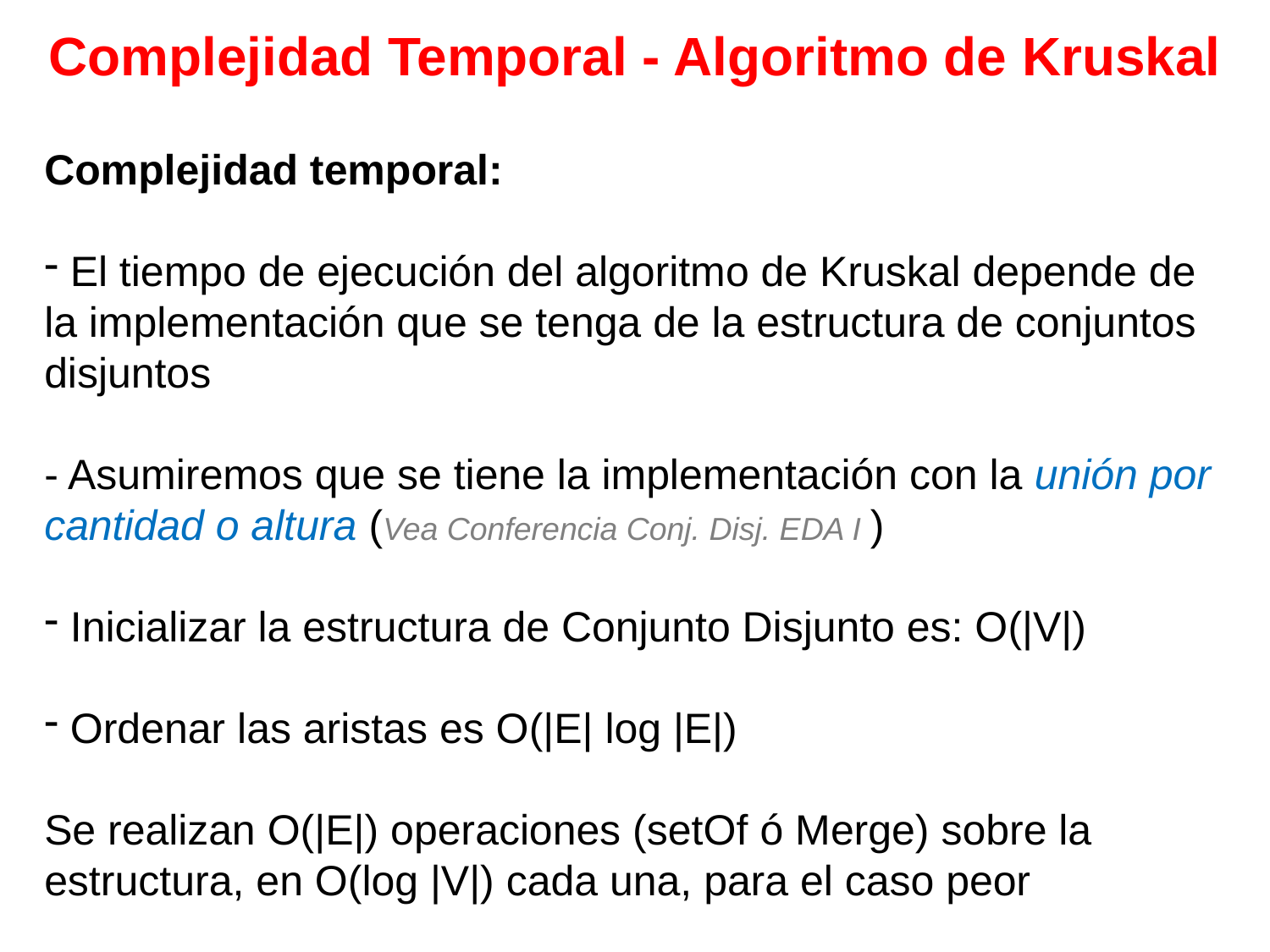

Complejidad Temporal - Algoritmo de Kruskal
Complejidad temporal:

 El tiempo de ejecución del algoritmo de Kruskal depende de la implementación que se tenga de la estructura de conjuntos disjuntos

- Asumiremos que se tiene la implementación con la unión por cantidad o altura (Vea Conferencia Conj. Disj. EDA I )

 Inicializar la estructura de Conjunto Disjunto es: O(|V|)

 Ordenar las aristas es O(|E| log |E|)

Se realizan O(|E|) operaciones (setOf ó Merge) sobre la estructura, en O(log |V|) cada una, para el caso peor